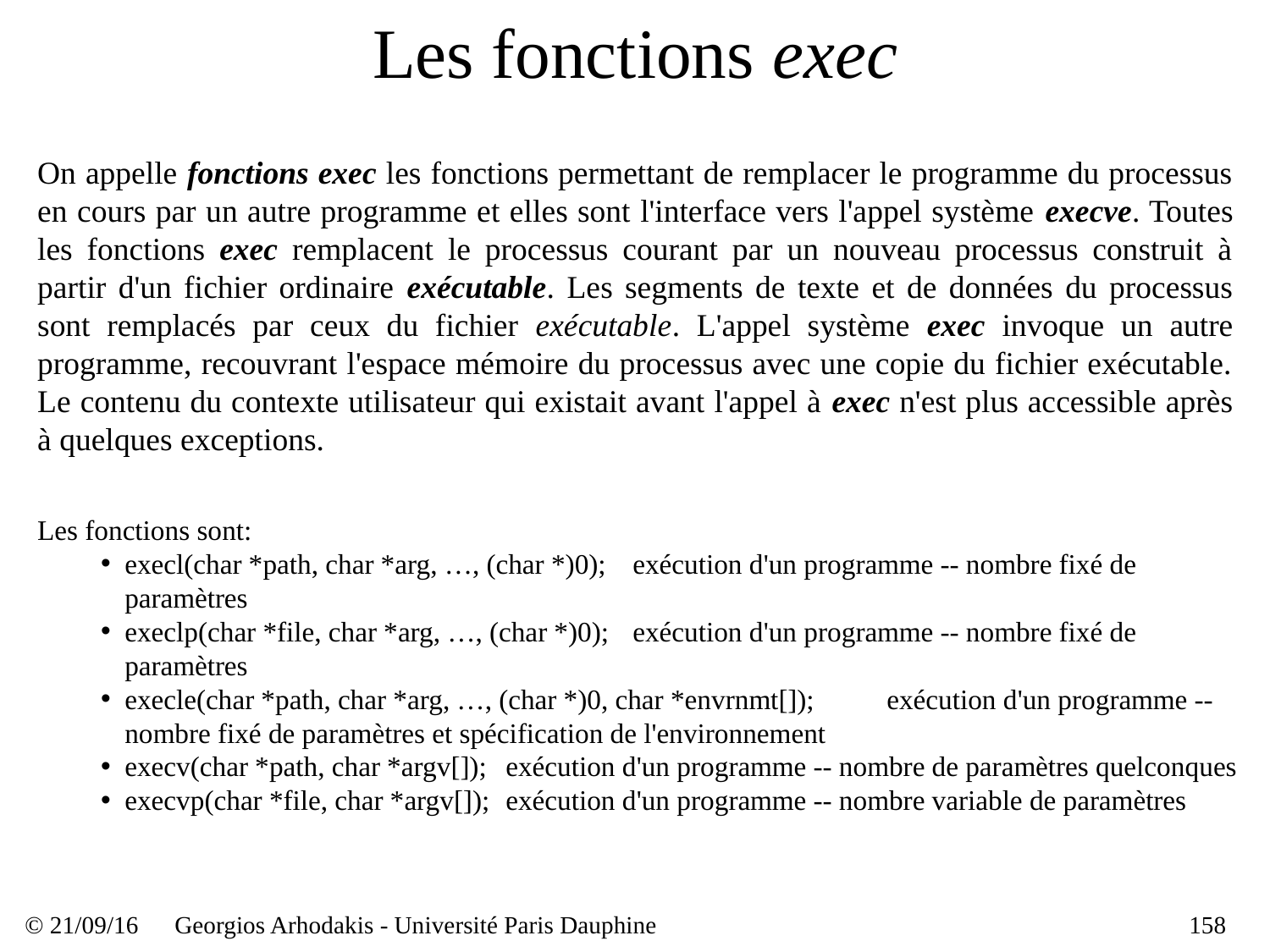

# Les fonctions exec
On appelle fonctions exec les fonctions permettant de remplacer le programme du processus en cours par un autre programme et elles sont l'interface vers l'appel système execve. Toutes les fonctions exec remplacent le processus courant par un nouveau processus construit à partir d'un fichier ordinaire exécutable. Les segments de texte et de données du processus sont remplacés par ceux du fichier exécutable. L'appel système exec invoque un autre programme, recouvrant l'espace mémoire du processus avec une copie du fichier exécutable. Le contenu du contexte utilisateur qui existait avant l'appel à exec n'est plus accessible après à quelques exceptions.
Les fonctions sont:
execl(char *path, char *arg, …, (char *)0);	exécution d'un programme -- nombre fixé de paramètres
execlp(char *file, char *arg, …, (char *)0);	exécution d'un programme -- nombre fixé de paramètres
execle(char *path, char *arg, …, (char *)0, char *envrnmt[]);	exécution d'un programme -- nombre fixé de paramètres et spécification de l'environnement
execv(char *path, char *argv[]);	exécution d'un programme -- nombre de paramètres quelconques
execvp(char *file, char *argv[]);	exécution d'un programme -- nombre variable de paramètres
© 21/09/16
Georgios Arhodakis - Université Paris Dauphine
158